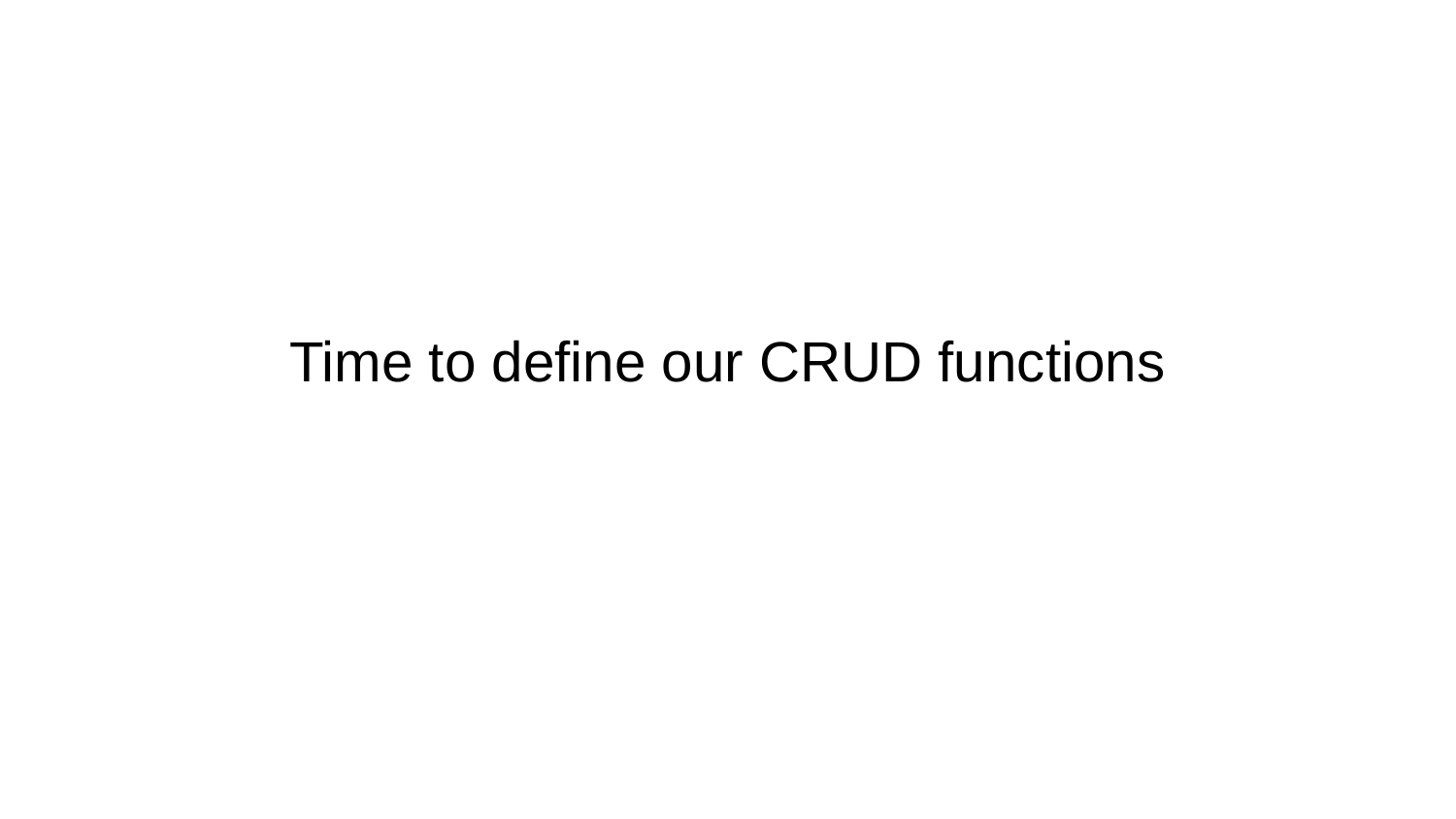

# Time to define our CRUD functions